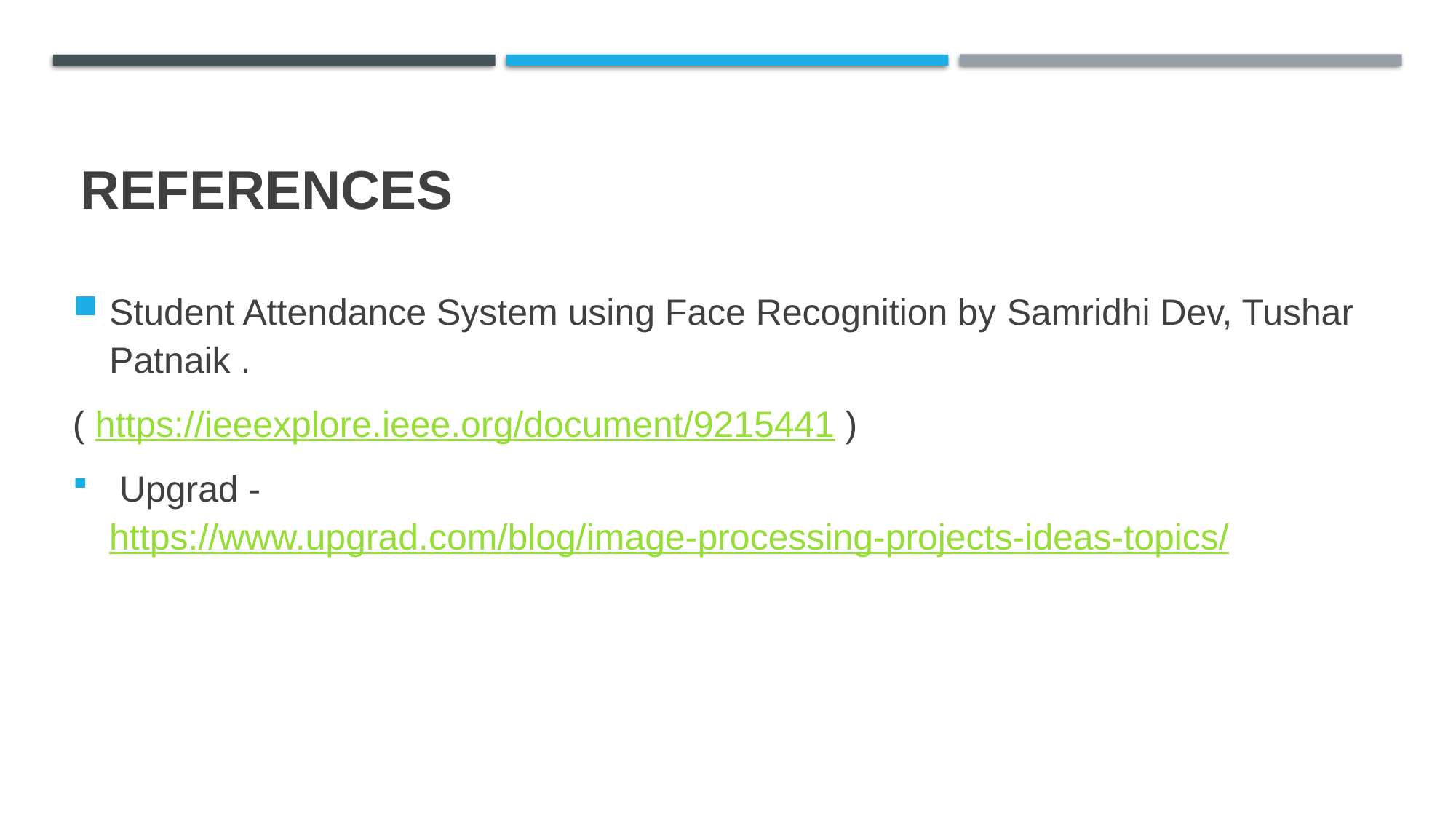

# REFERENCES
Student Attendance System using Face Recognition by Samridhi Dev, Tushar Patnaik .
( https://ieeexplore.ieee.org/document/9215441 )
 Upgrad -  https://www.upgrad.com/blog/image-processing-projects-ideas-topics/